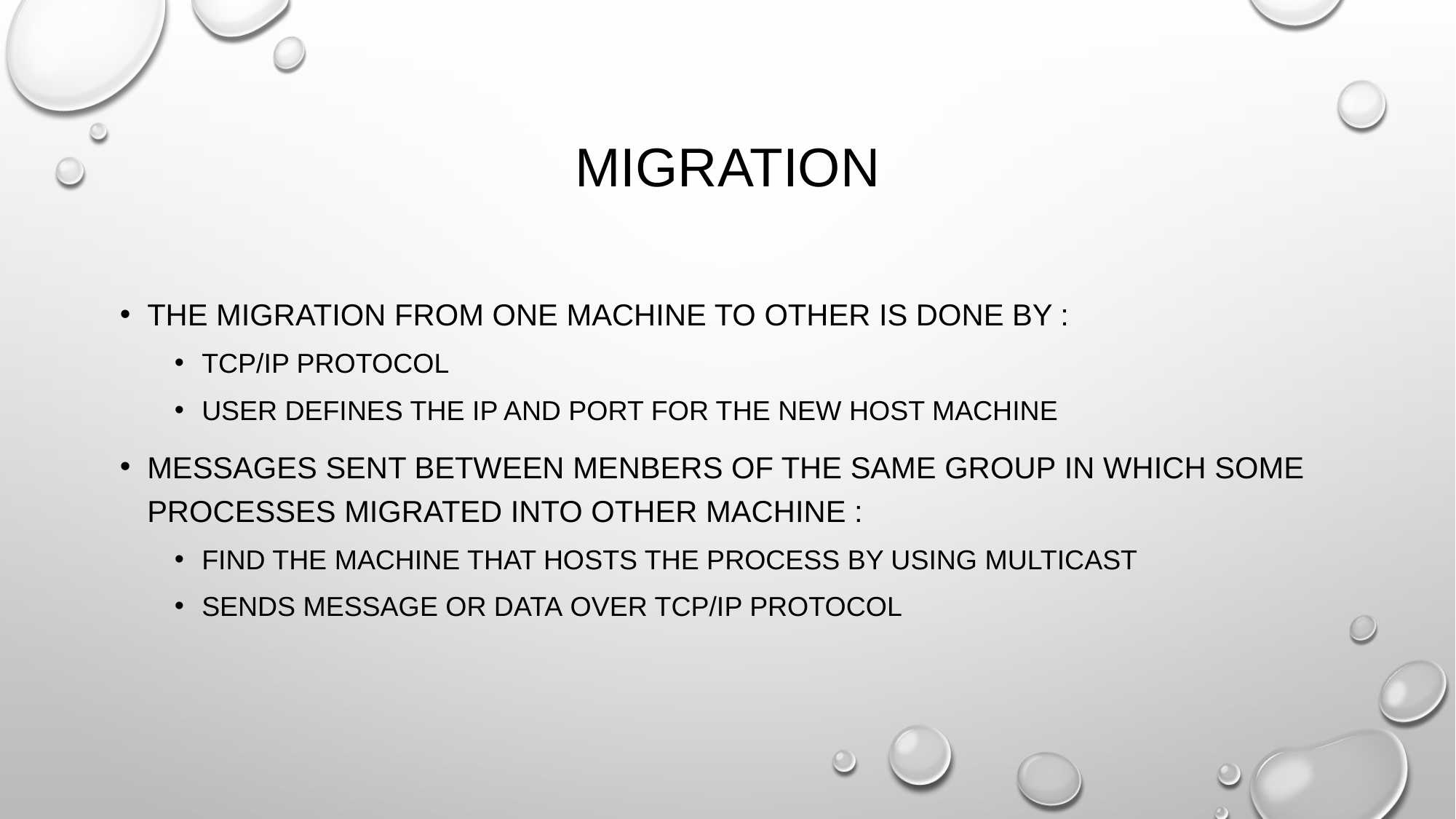

# MIGRATION
THE MIGRATION FROM ONE MACHINE TO OTHER IS DONE BY :
Tcp/ip protocol
User defines the ip and port for the new host machine
Messages sent between menbers of the same group in which some processes migrated into other machine :
Find the machine that hosts the process by using multicast
Sends message or data over tcp/ip protocol